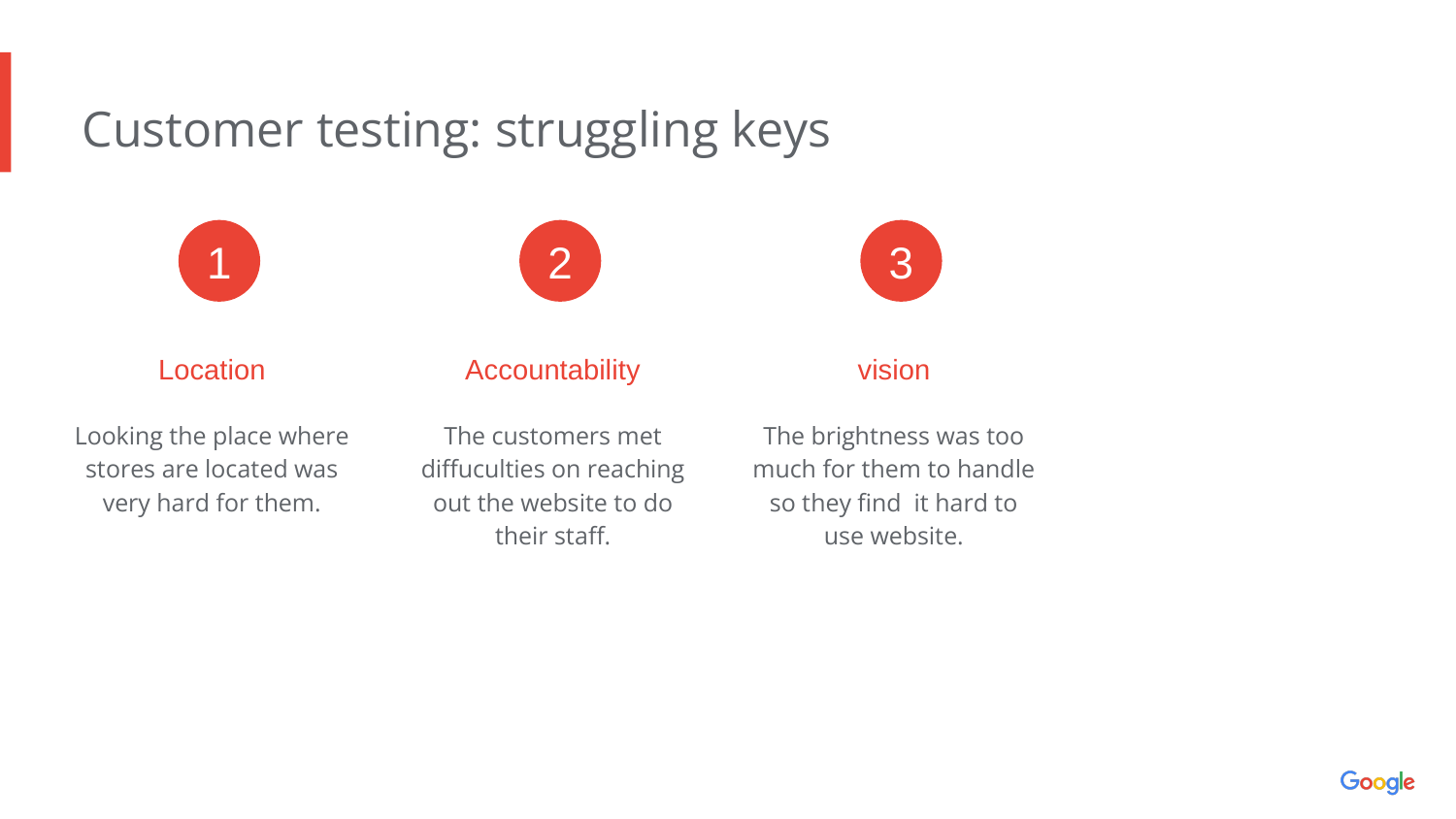

Customer testing: struggling keys
1
2
3
Location
Accountability
vision
Looking the place where stores are located was very hard for them.
The customers met diffuculties on reaching out the website to do their staff.
The brightness was too much for them to handle so they find  it hard to use website.